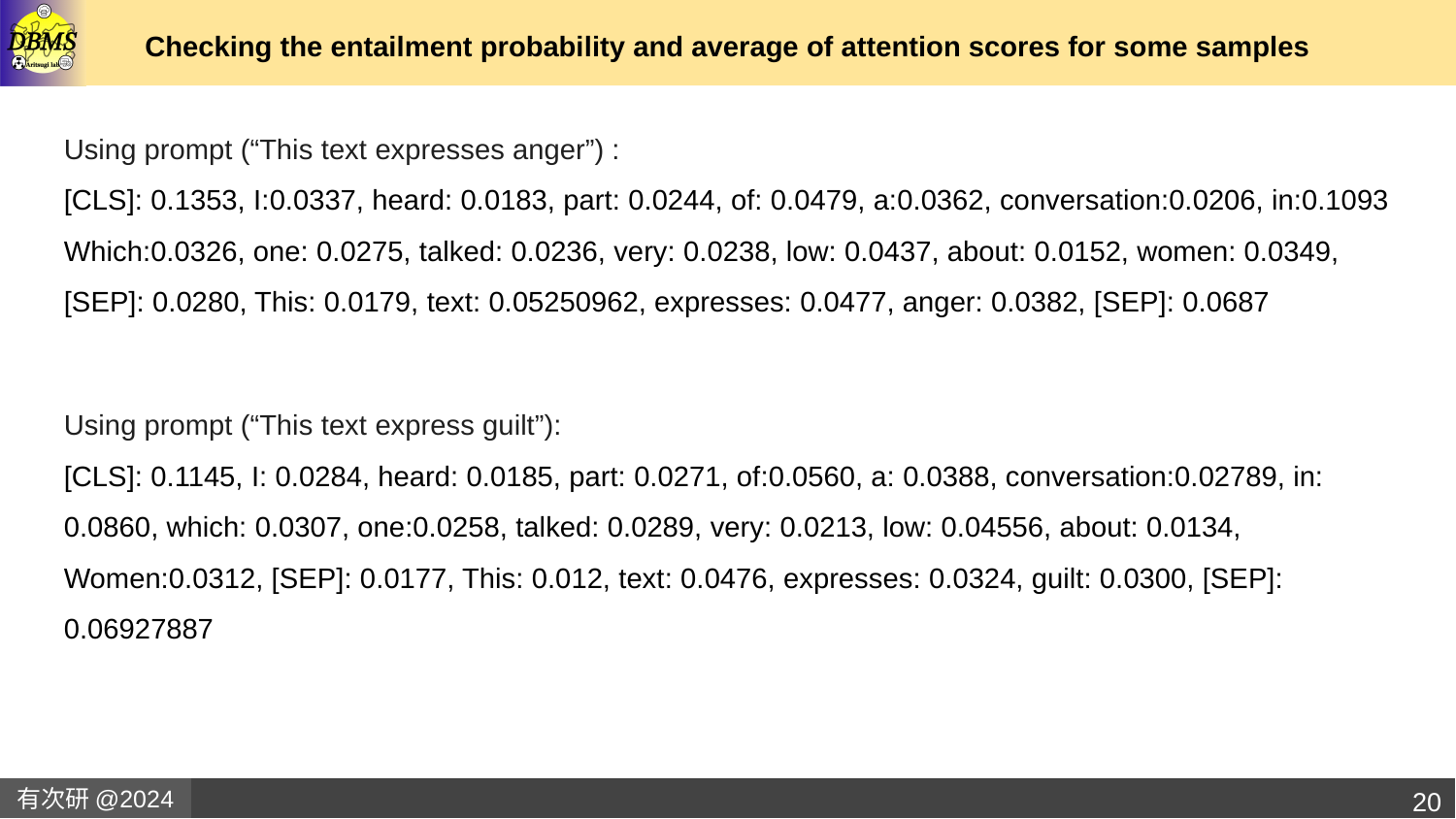

# Checking the entailment probability and average of attention scores for some samples
Using prompt (“This text expresses anger”) :
[CLS]: 0.1353, I:0.0337, heard: 0.0183, part: 0.0244, of: 0.0479, a:0.0362, conversation:0.0206, in:0.1093
Which:0.0326, one: 0.0275, talked: 0.0236, very: 0.0238, low: 0.0437, about: 0.0152, women: 0.0349,
[SEP]: 0.0280, This: 0.0179, text: 0.05250962, expresses: 0.0477, anger: 0.0382, [SEP]: 0.0687

Using prompt (“This text express guilt”):
[CLS]: 0.1145, I: 0.0284, heard: 0.0185, part: 0.0271, of:0.0560, a: 0.0388, conversation:0.02789, in:
0.0860, which: 0.0307, one:0.0258, talked: 0.0289, very: 0.0213, low: 0.04556, about: 0.0134,
Women:0.0312, [SEP]: 0.0177, This: 0.012, text: 0.0476, expresses: 0.0324, guilt: 0.0300, [SEP]:
0.06927887

20